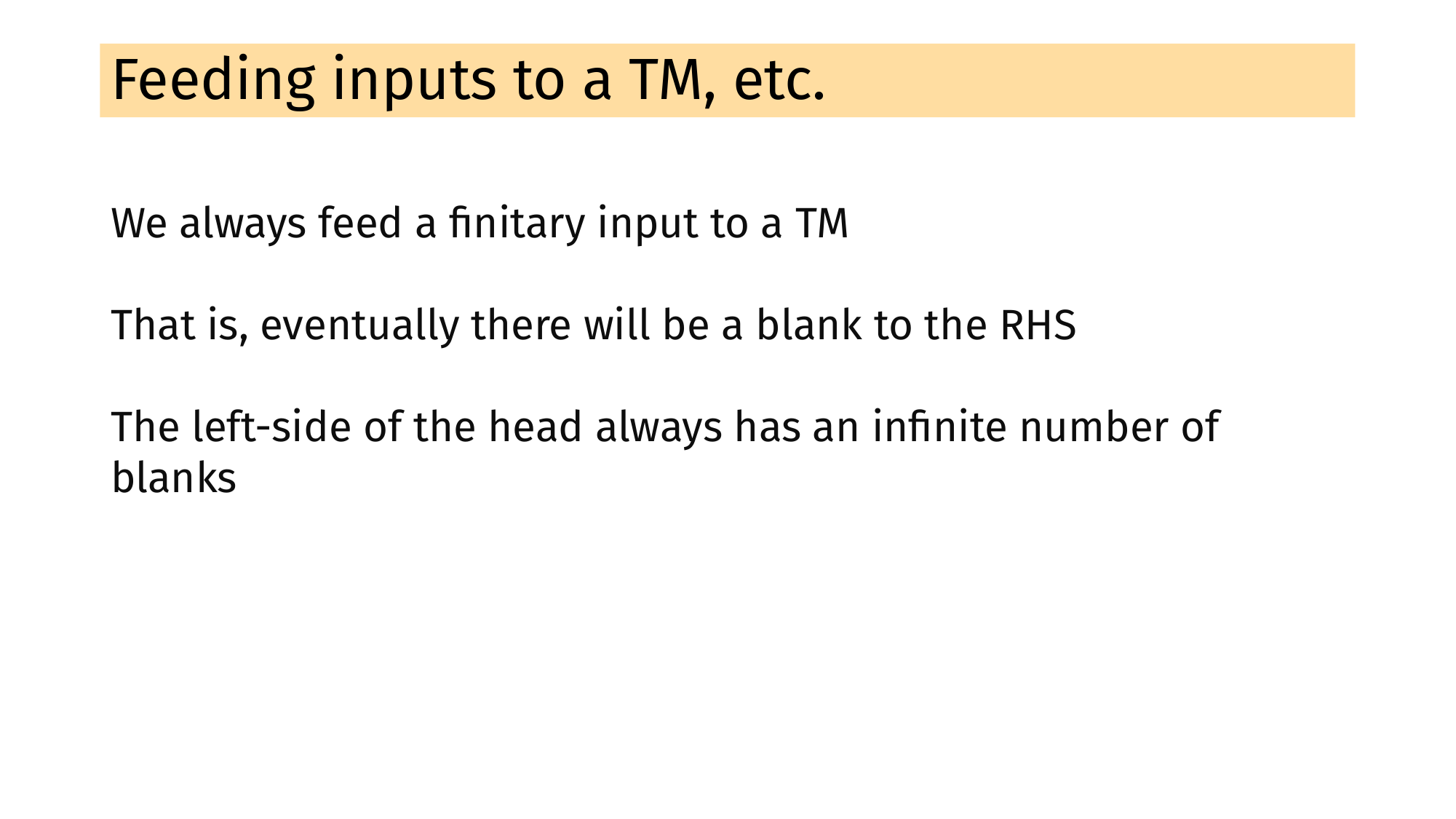

# Feeding inputs to a TM, etc.
We always feed a finitary input to a TM

That is, eventually there will be a blank to the RHS

The left-side of the head always has an infinite number of blanks